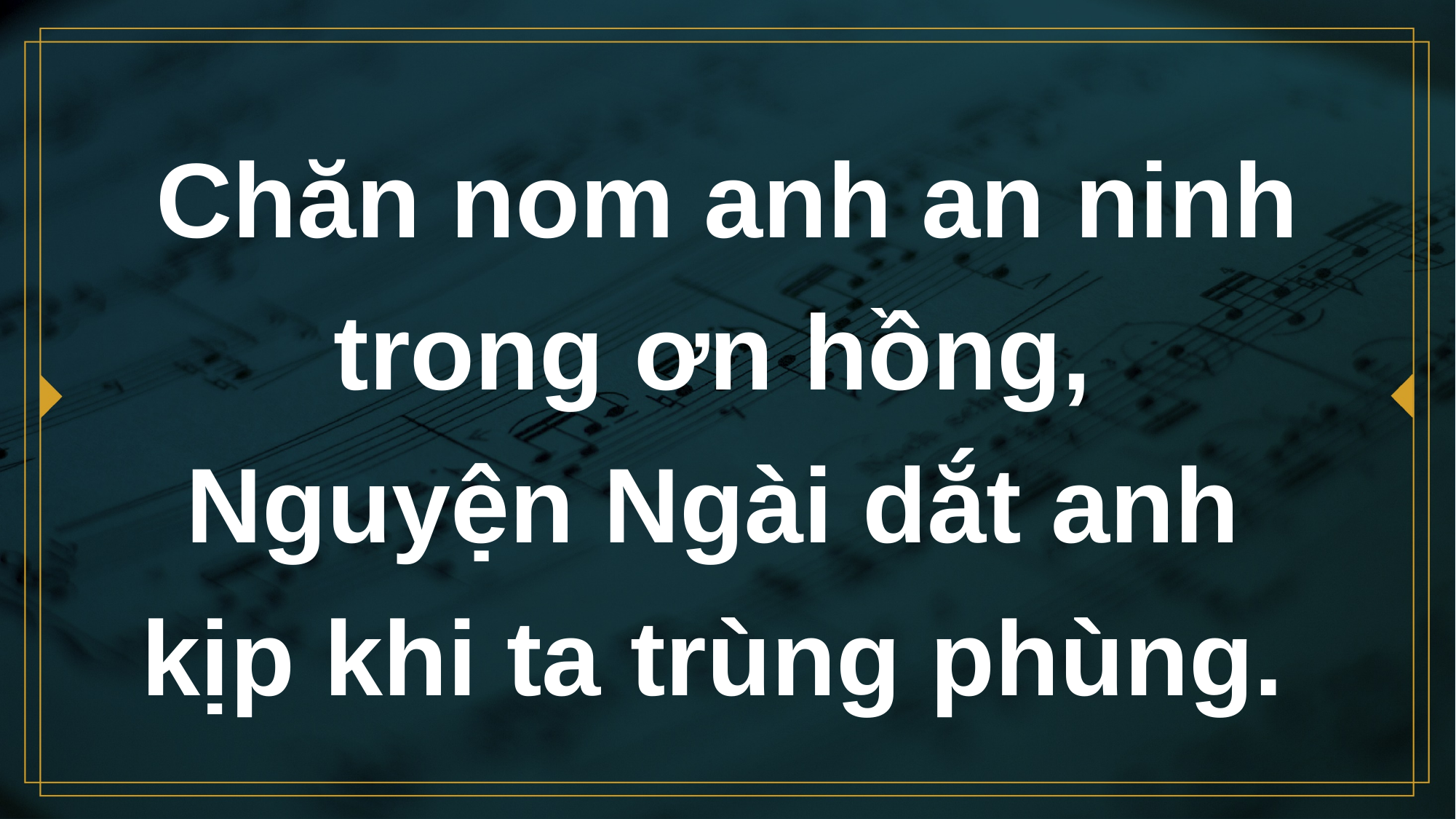

# Chăn nom anh an ninh trong ơn hồng, Nguyện Ngài dắt anh kịp khi ta trùng phùng.